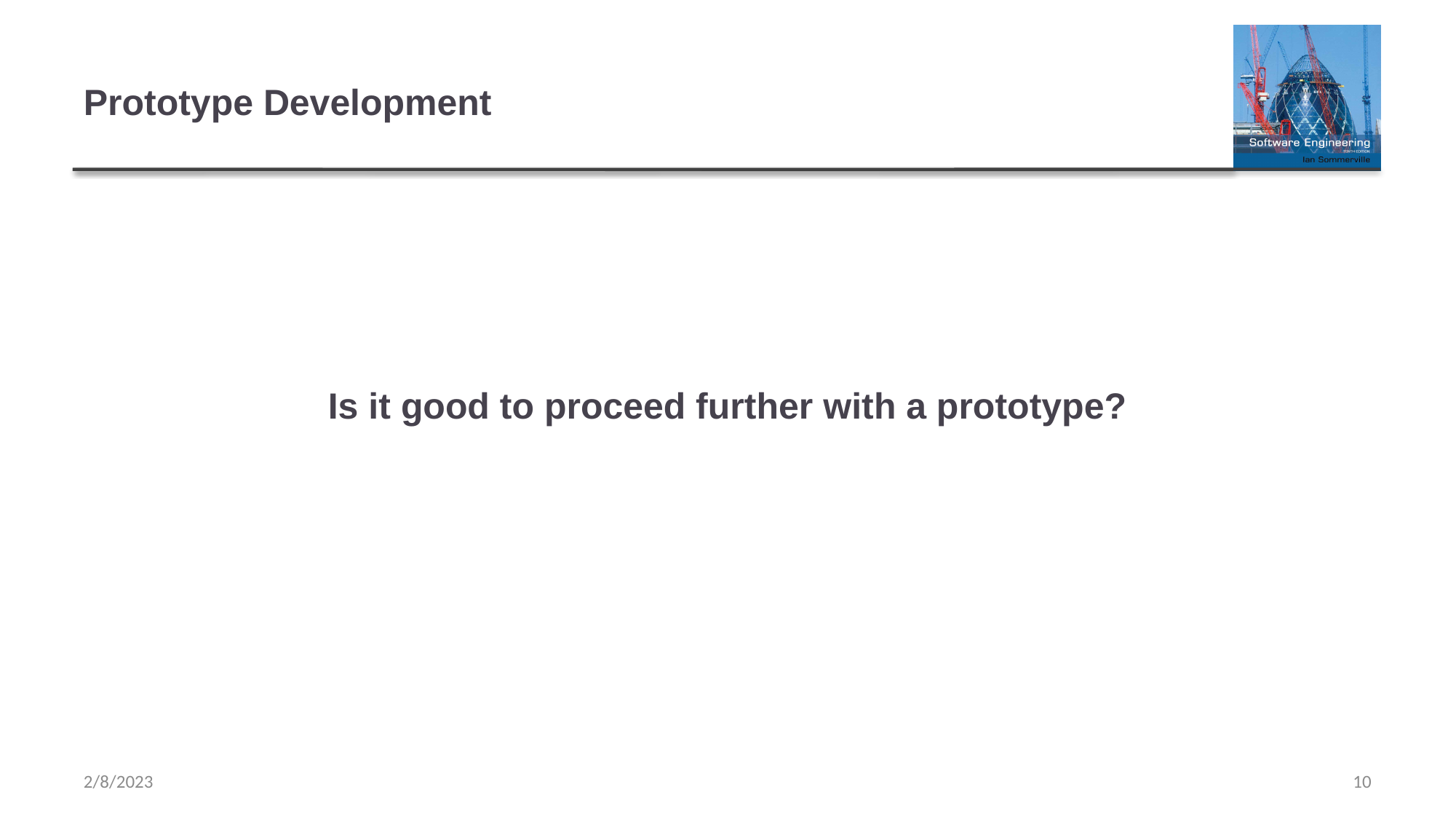

# Prototype Development

Is it good to proceed further with a prototype?
2/8/2023
10